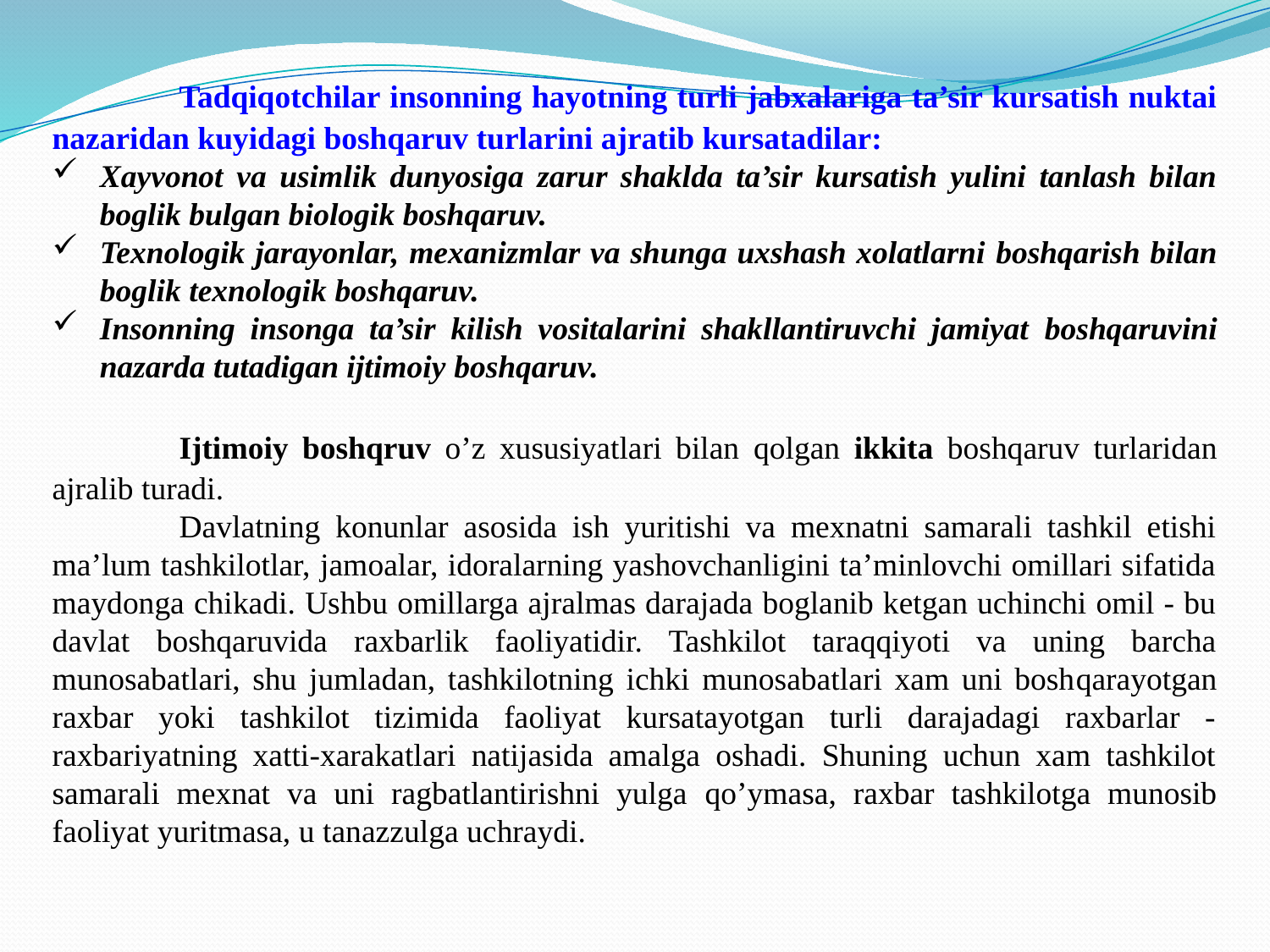

Tadqiqotchilar insonning hayotning turli jabxalariga ta’sir kursatish nuktai nazaridan kuyidagi boshqaruv turlarini ajratib kursatadilar:
Xayvonot va usimlik dunyosiga zarur shaklda ta’sir kursatish yulini tanlash bilan boglik bulgan biologik boshqaruv.
Texnologik jarayonlar, mexanizmlar va shunga uxshash xolatlarni boshqarish bilan boglik texnologik boshqaruv.
Insonning insonga ta’sir kilish vositalarini shakllantiruvchi jamiyat boshqaruvini nazarda tutadigan ijtimoiy boshqaruv.

	Ijtimoiy boshqruv o’z xususiyatlari bilan qolgan ikkita boshqaruv turlaridan ajralib turadi.
	Davlatning konunlar asosida ish yuritishi va mexnatni samarali tashkil etishi ma’lum tashkilotlar, jamoalar, idoralarning yashovchanligini ta’minlovchi omillari sifatida maydonga chikadi. Ushbu omillarga ajralmas darajada boglanib ketgan uchinchi omil - bu davlat boshqaruvida raxbarlik faoliyatidir. Tashkilot taraqqiyoti va uning barcha munosabatlari, shu jumladan, tashkilotning ichki munosabatlari xam uni boshqarayotgan raxbar yoki tashkilot tizimida faoliyat kursatayotgan turli darajadagi raxbarlar - raxbariyatning xatti-xarakatlari natijasida amalga oshadi. Shuning uchun xam tashkilot samarali mexnat va uni ragbatlantirishni yulga qo’ymasa, raxbar tashkilotga munosib faoliyat yuritmasa, u tanazzulga uchraydi.